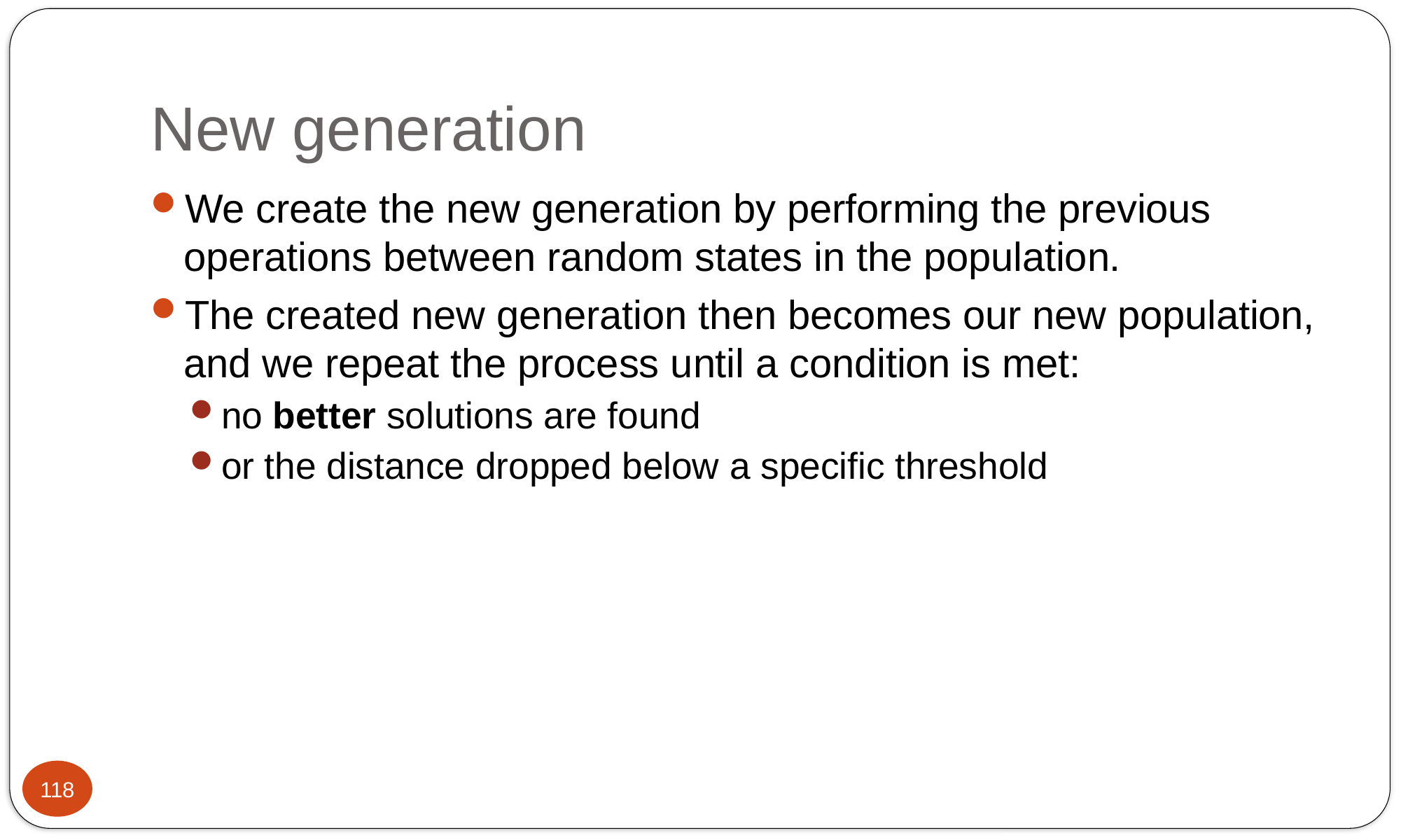

# New generation
We create the new generation by performing the previous operations between random states in the population.
The created new generation then becomes our new population, and we repeat the process until a condition is met:
no better solutions are found
or the distance dropped below a specific threshold
118